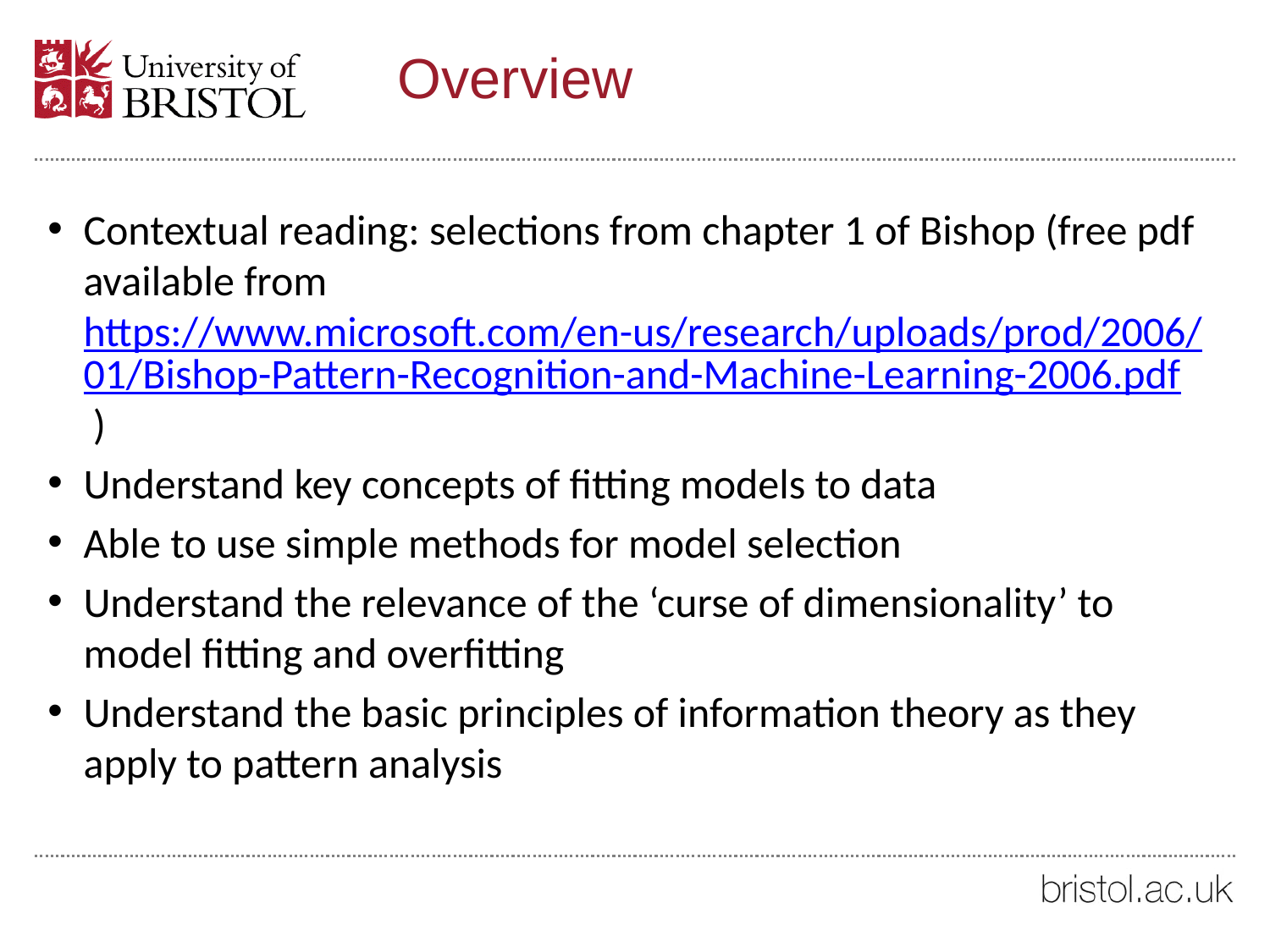

# Overview
Contextual reading: selections from chapter 1 of Bishop (free pdf available from https://www.microsoft.com/en-us/research/uploads/prod/2006/01/Bishop-Pattern-Recognition-and-Machine-Learning-2006.pdf )
Understand key concepts of fitting models to data
Able to use simple methods for model selection
Understand the relevance of the ‘curse of dimensionality’ to model fitting and overfitting
Understand the basic principles of information theory as they apply to pattern analysis